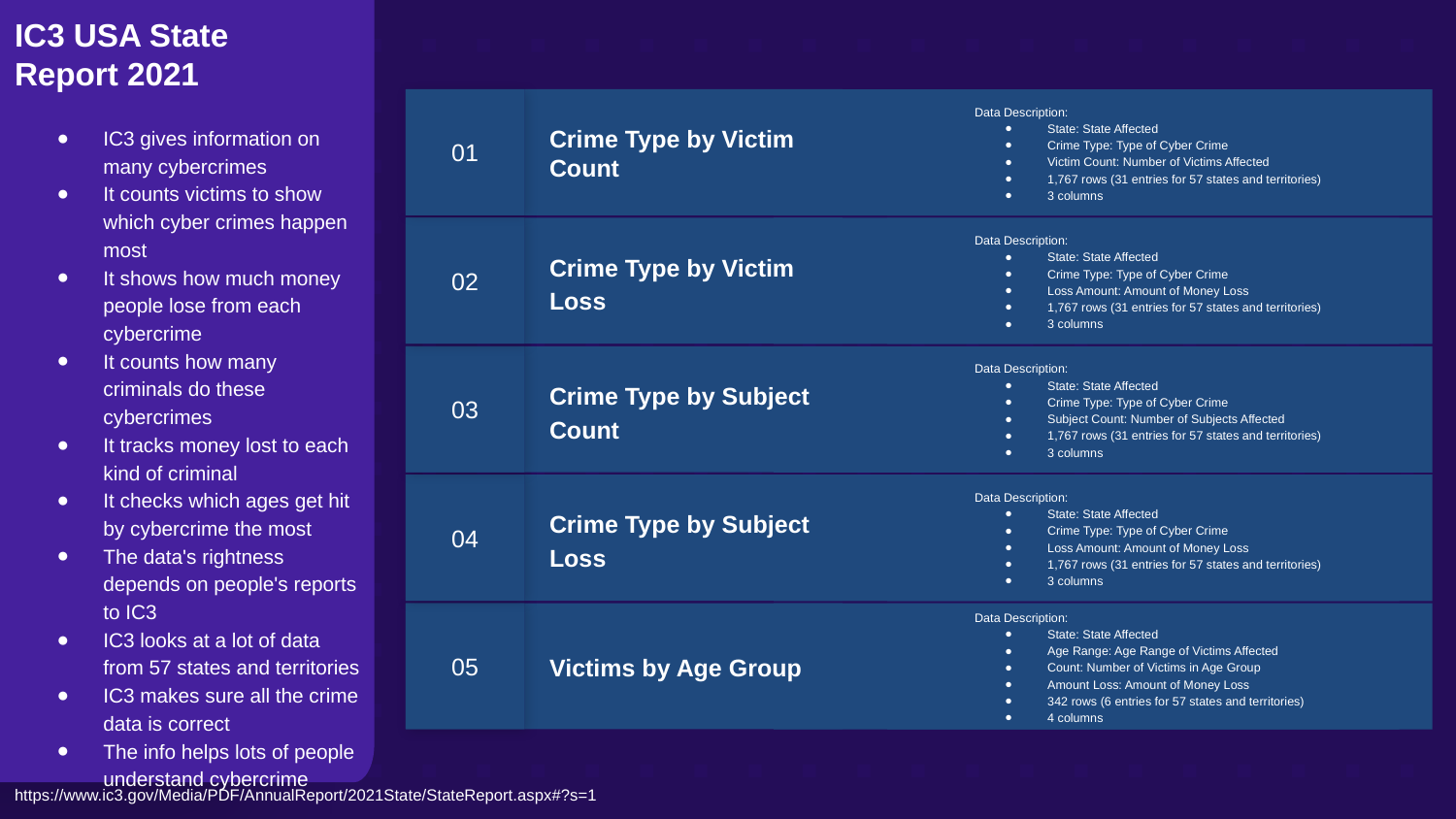

IC3 USA State Report 2021

01

Data Description:
State: State Affected
Crime Type: Type of Cyber Crime
Victim Count​: Number of Victims Affected
1,767 rows (31 entries for 57 states and territories)
3 columns
Crime Type by Victim Count
IC3 gives information on many cybercrimes
It counts victims to show which cyber crimes happen most
It shows how much money people lose from each cybercrime
It counts how many criminals do these cybercrimes
It tracks money lost to each kind of criminal
It checks which ages get hit by cybercrime the most
The data's rightness depends on people's reports to IC3
IC3 looks at a lot of data from 57 states and territories
IC3 makes sure all the crime data is correct
The info helps lots of people understand cybercrime

02

Data Description:
State: State Affected
Crime Type: Type of Cyber Crime
Loss Amount: Amount of Money Loss
1,767 rows (31 entries for 57 states and territories)
3 columns
Crime Type by Victim Loss

03

Data Description:
State: State Affected
Crime Type: Type of Cyber Crime
Subject Count​: Number of Subjects Affected
1,767 rows (31 entries for 57 states and territories)
3 columns
Crime Type by Subject Count

04

Data Description:
State: State Affected
Crime Type: Type of Cyber Crime
Loss Amount: Amount of Money Loss
1,767 rows (31 entries for 57 states and territories)
3 columns
Crime Type by Subject Loss

05

Data Description:
State: State Affected
Age Range: Age Range of Victims Affected
Count: Number of Victims in Age Group
Amount Loss: Amount of Money Loss
342 rows (6 entries for 57 states and territories)
4 columns
Victims by Age Group
https://www.ic3.gov/Media/PDF/AnnualReport/2021State/StateReport.aspx#?s=1